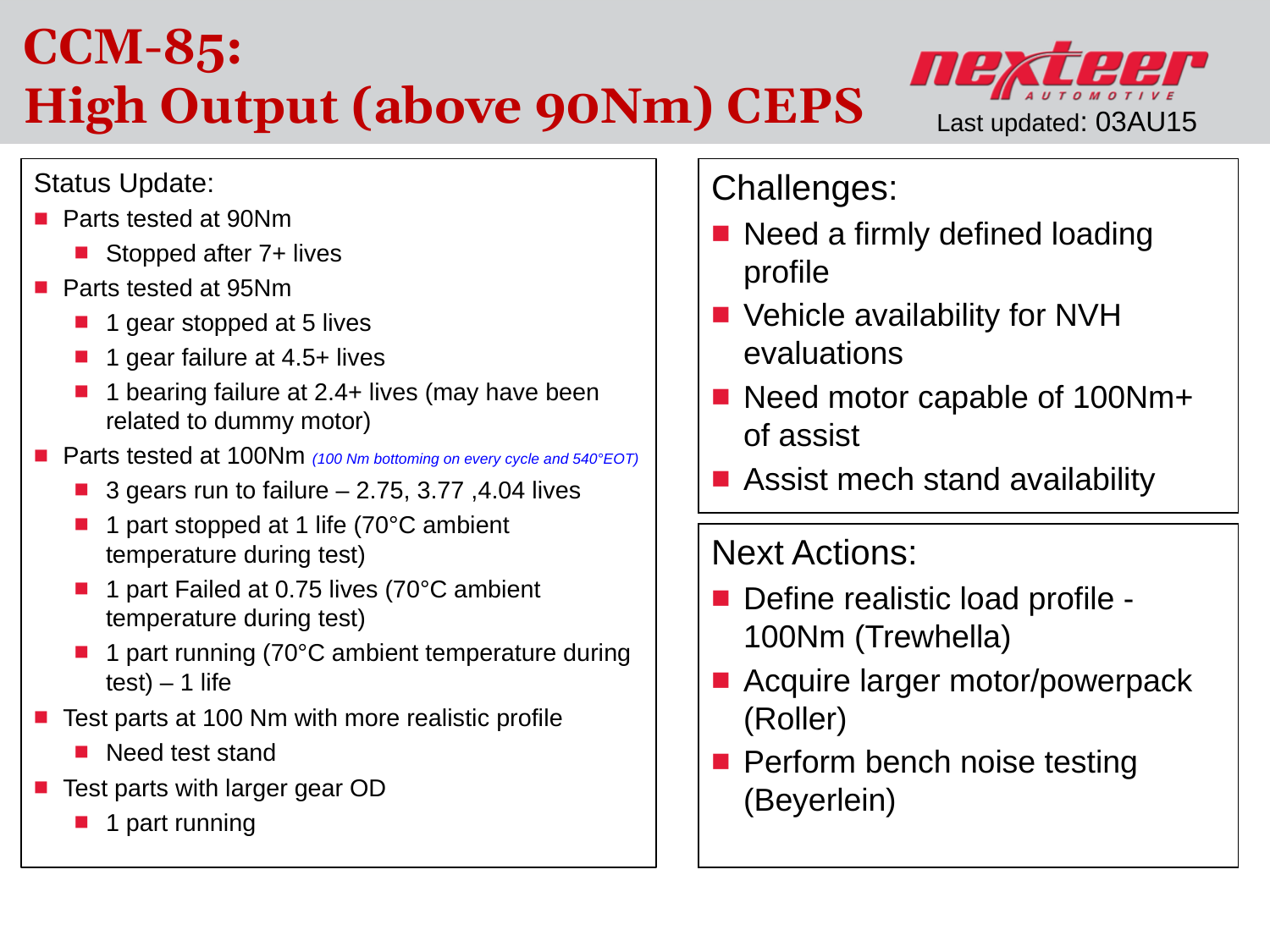

CCM-85:
High Output (above 90Nm) CEPS
Last updated: 03AU15

Status Update:
Parts tested at 90Nm
Stopped after 7+ lives
Parts tested at 95Nm
1 gear stopped at 5 lives
1 gear failure at 4.5+ lives
1 bearing failure at 2.4+ lives (may have been related to dummy motor)
Parts tested at 100Nm (100 Nm bottoming on every cycle and 540°EOT)
3 gears run to failure – 2.75, 3.77 ,4.04 lives
1 part stopped at 1 life (70°C ambient temperature during test)
1 part Failed at 0.75 lives (70°C ambient temperature during test)
1 part running (70°C ambient temperature during test) – 1 life
Test parts at 100 Nm with more realistic profile
Need test stand
Test parts with larger gear OD
1 part running

Challenges:
Need a firmly defined loading profile
Vehicle availability for NVH evaluations
Need motor capable of 100Nm+ of assist
Assist mech stand availability
Next Actions:
Define realistic load profile - 100Nm (Trewhella)
Acquire larger motor/powerpack (Roller)
Perform bench noise testing (Beyerlein)